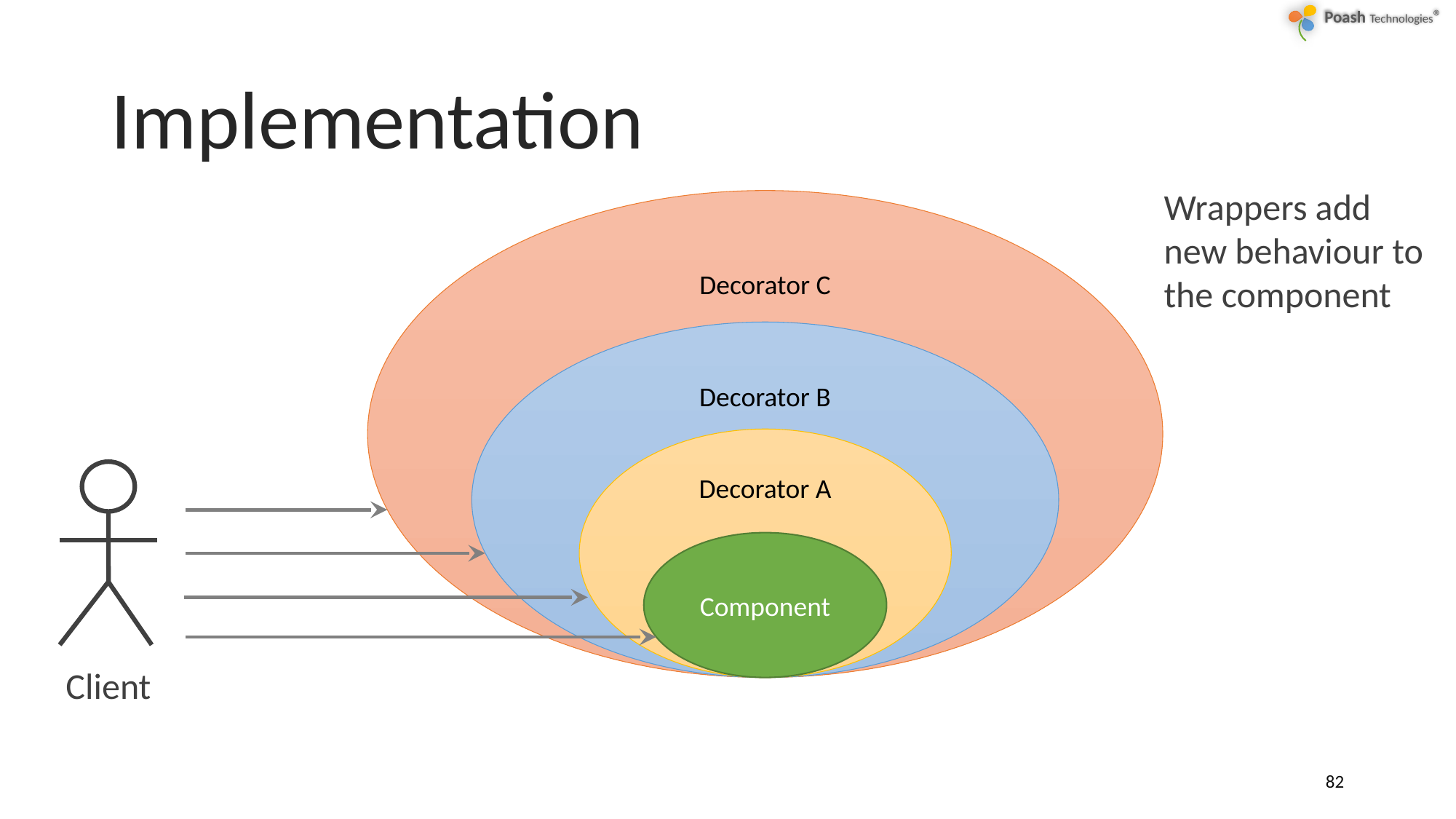

# Implementation
Wrappers add new behaviour to the component
Decorator C
Decorator B
Decorator A

Component
Client
82